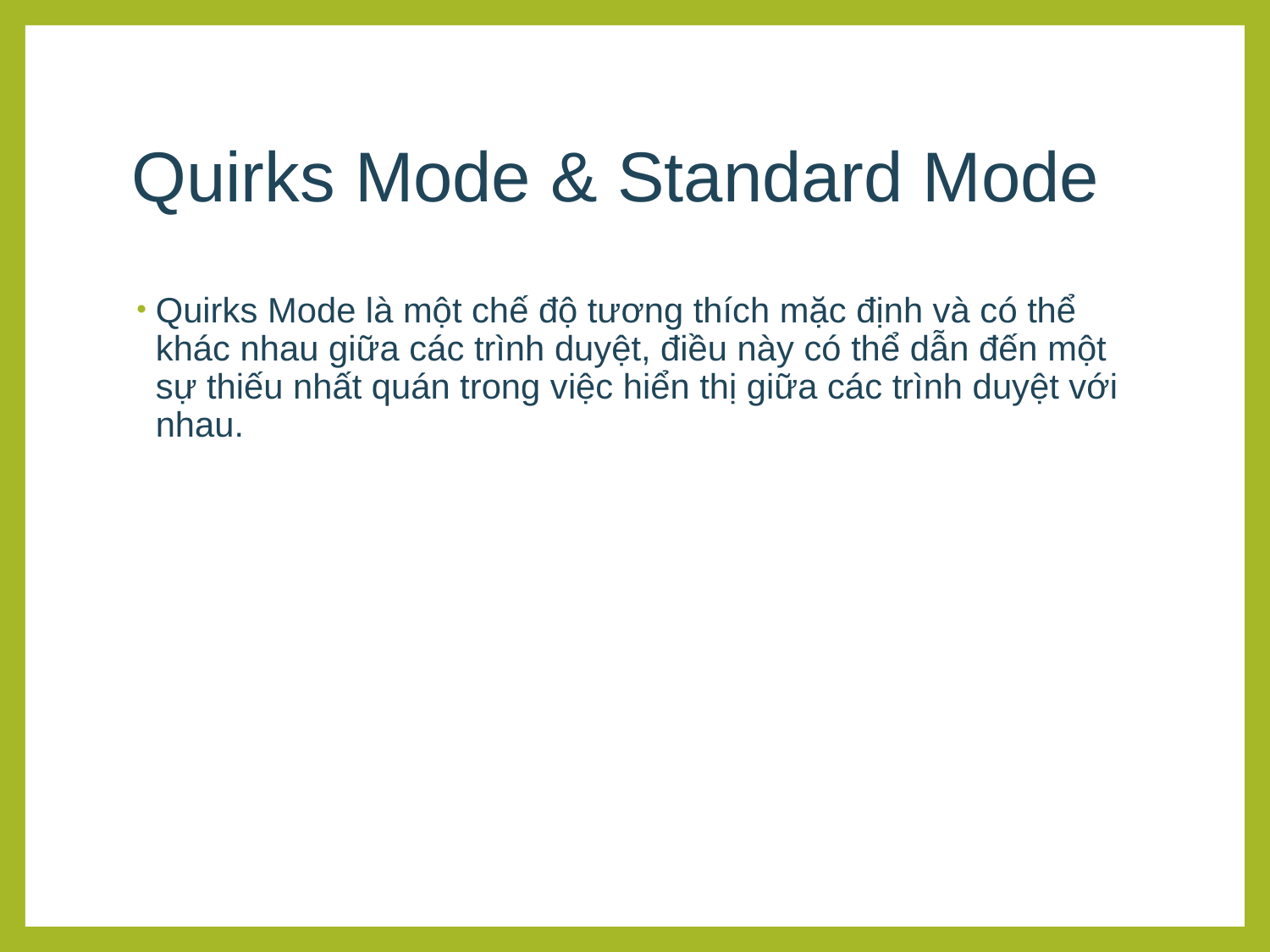

# Quirks Mode & Standard Mode
Quirks Mode là một chế độ tương thích mặc định và có thể khác nhau giữa các trình duyệt, điều này có thể dẫn đến một sự thiếu nhất quán trong việc hiển thị giữa các trình duyệt với nhau.